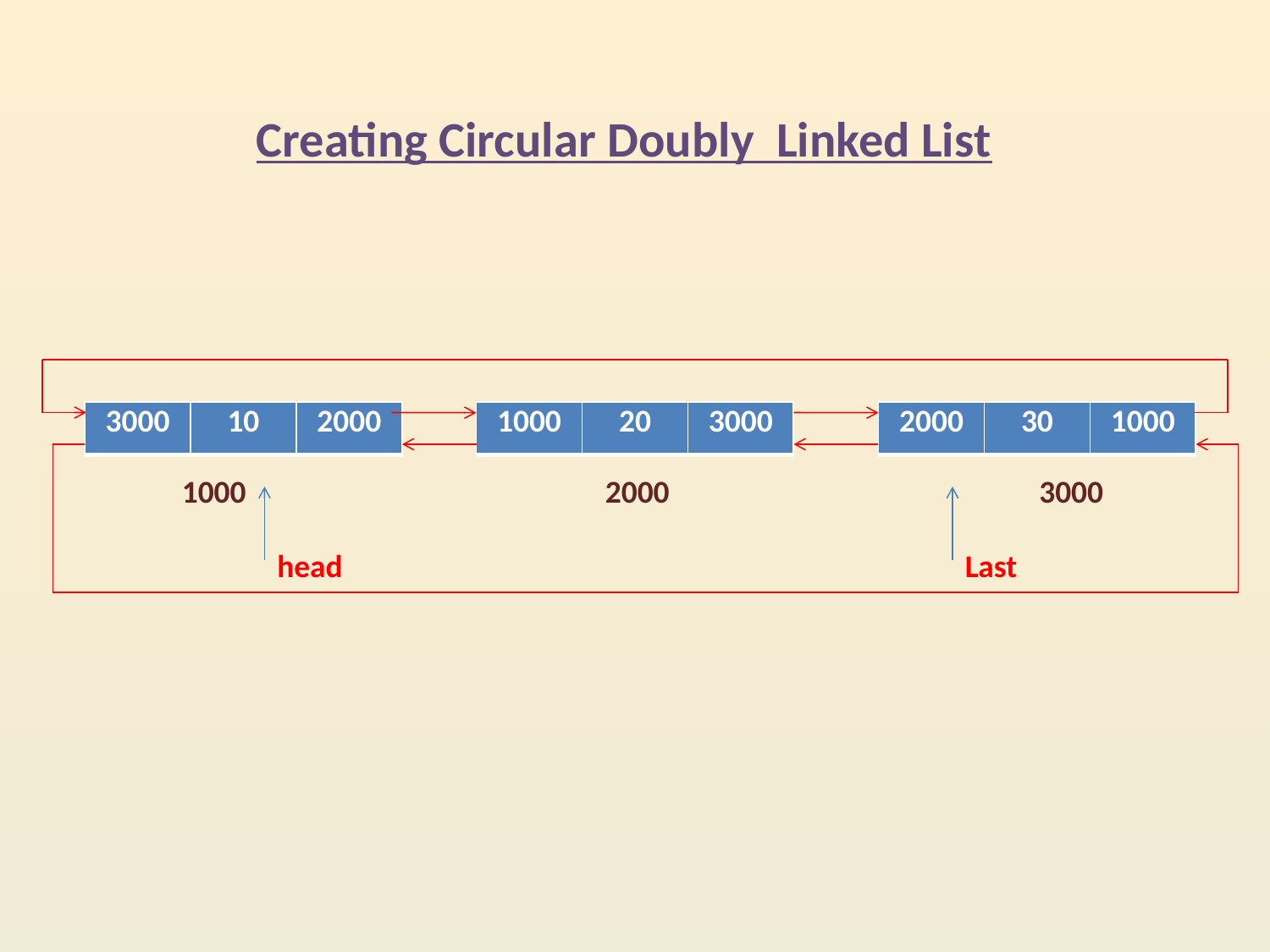

Creating Circular Doubly  Linked List

| 3000 | 10 | 2000 |
| --- | --- | --- |
| 1000 | 20 | 3000 |
| --- | --- | --- |
| 2000 | 30 | 1000 |
| --- | --- | --- |
1000
2000
3000
head
Last